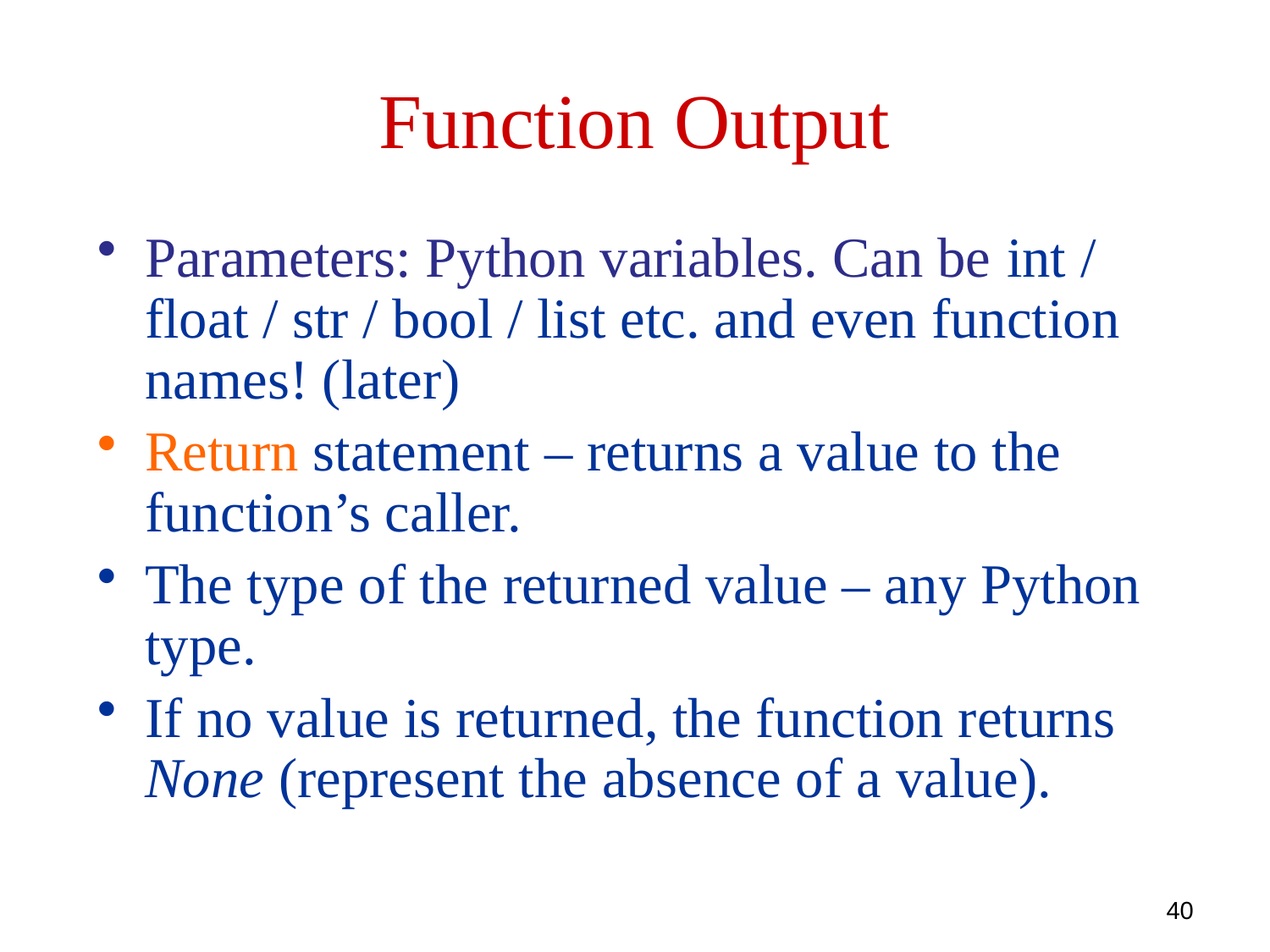

# Function Output
Parameters: Python variables. Can be int / float / str / bool / list etc. and even function names! (later)
Return statement – returns a value to the  function’s caller.
The type of the returned value – any Python type.
If no value is returned, the function returns None (represent the absence of a value).
40